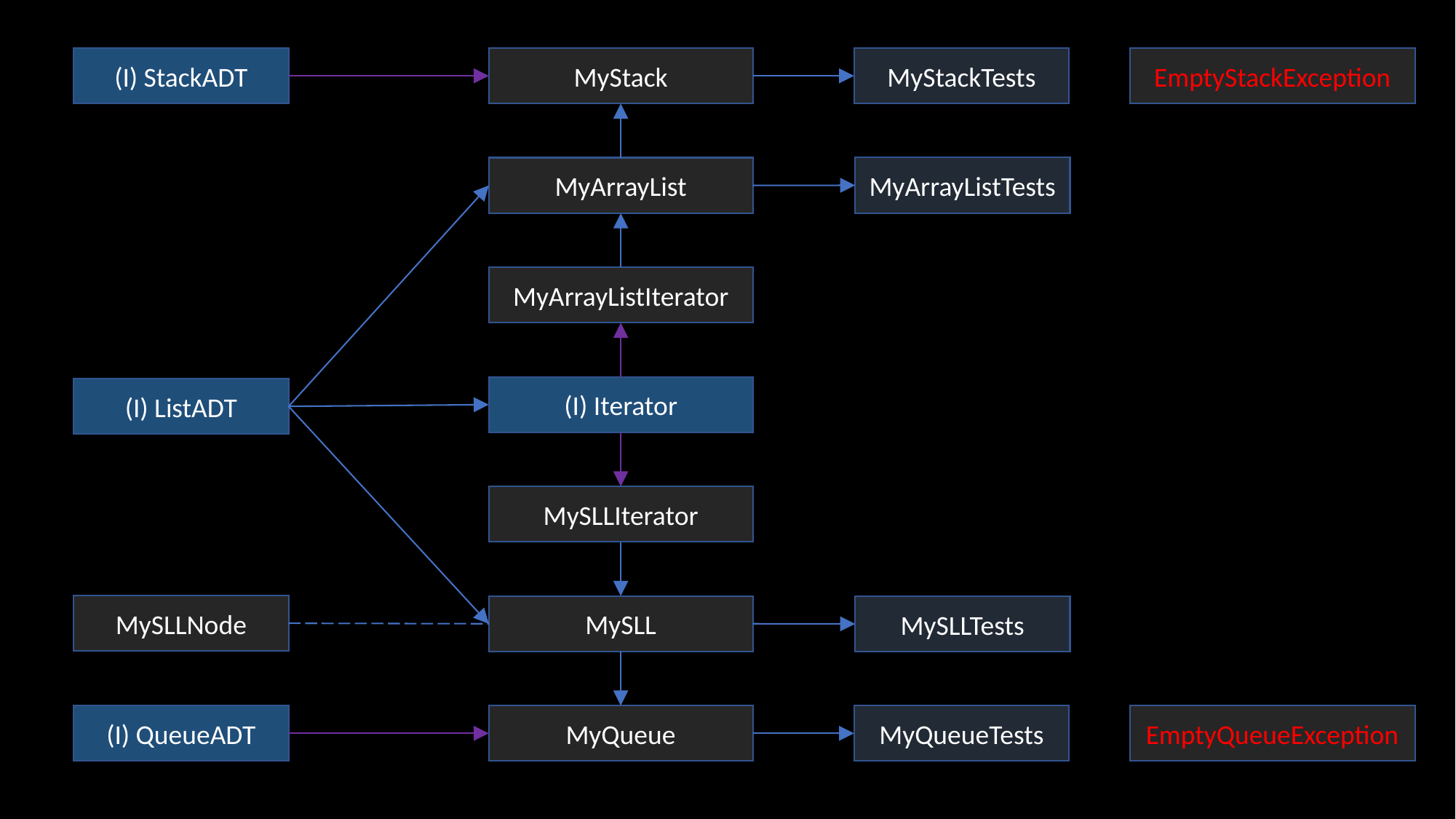

EmptyStackException
(I) StackADT
MyStack
MyStackTests
MyArrayListTests
MyArrayList
MyArrayListIterator
(I) Iterator
(I) ListADT
MySLLIterator
MySLLNode
MySLL
MySLLTests
EmptyQueueException
(I) QueueADT
MyQueue
MyQueueTests